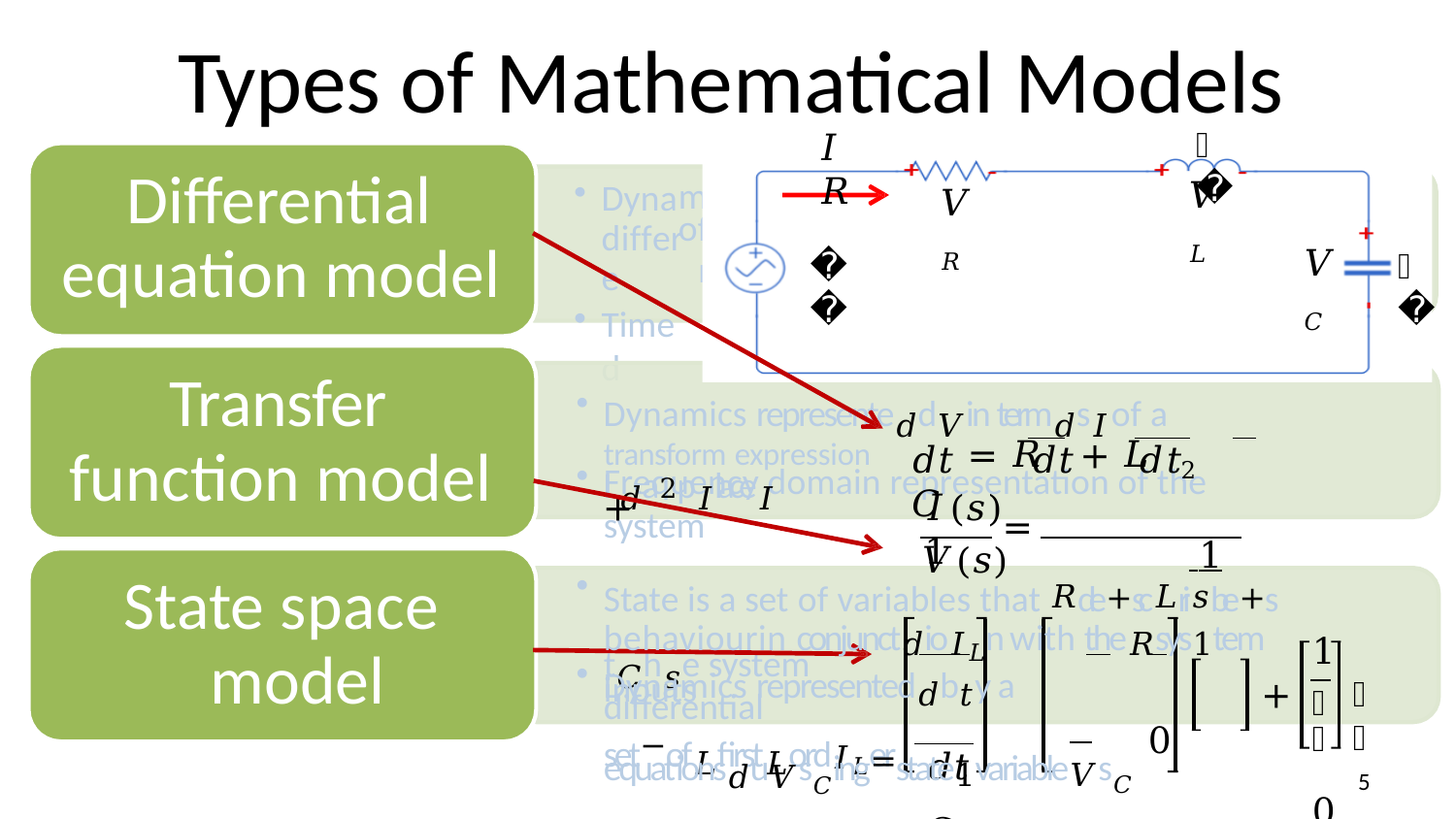

# Types of Mathematical Models
𝐿
𝐼	𝑅

Differential  equation model

𝑉𝐿
Dyna  differe
Time d
𝑉𝑅
mics of the system represented in terms of
ntial equations
omain representation of the system

𝑉𝐶
𝑉
𝐶

Transfer  function model

Dynamics represente𝑑d𝑉in term𝑑s𝐼 of a L𝑑a2p𝐼lace𝐼
transform expression	= 𝑅	+ 𝐿	2 +
𝑑𝑡	𝑑𝑡	𝑑𝑡	𝐶

Frequency domain representation of the system

𝐼(𝑠)	1
=
𝑉(𝑠)
 1

State is a set of variables that 𝑅de+sc𝐿ri𝑠be+s  t𝐶h𝑠e system
State space  model

behaviourin conjunct𝑑io𝐼𝐿n with the𝑅sys1tem inputs

1
𝐿  0

Dynamics represented𝑑b𝑡y a set−of𝐿first𝐿ord𝐼𝐿er

+
𝑉

differential equations𝑑u𝑉s𝐶ing=state1variable𝑉s𝐶
0

𝑑𝑡	𝐶

5